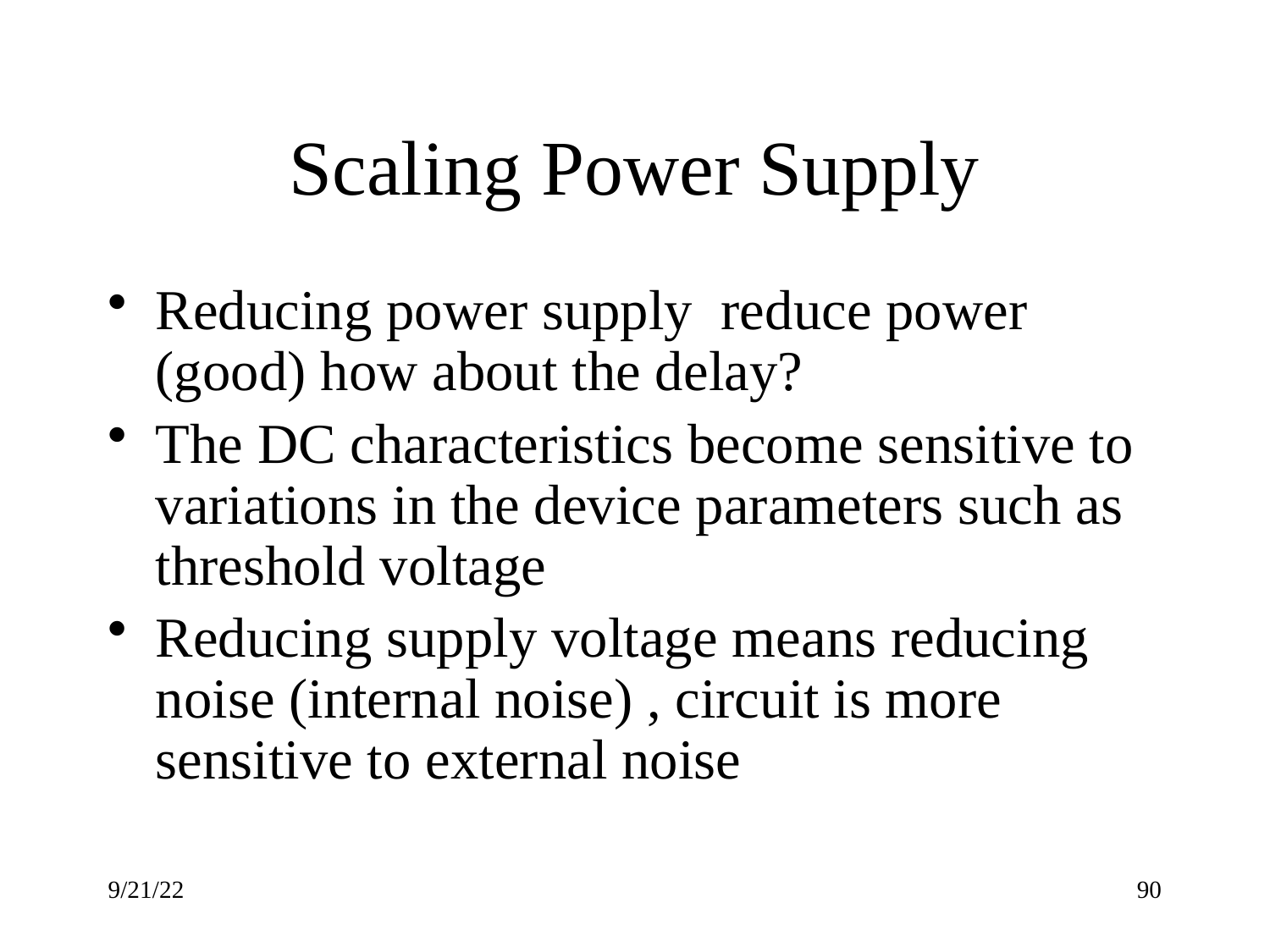

# Scaling Power Supply
Reducing power supply  reduce power (good) how about the delay?
The DC characteristics become sensitive to variations in the device parameters such as threshold voltage
Reducing supply voltage means reducing noise (internal noise) , circuit is more sensitive to external noise
9/21/22
90